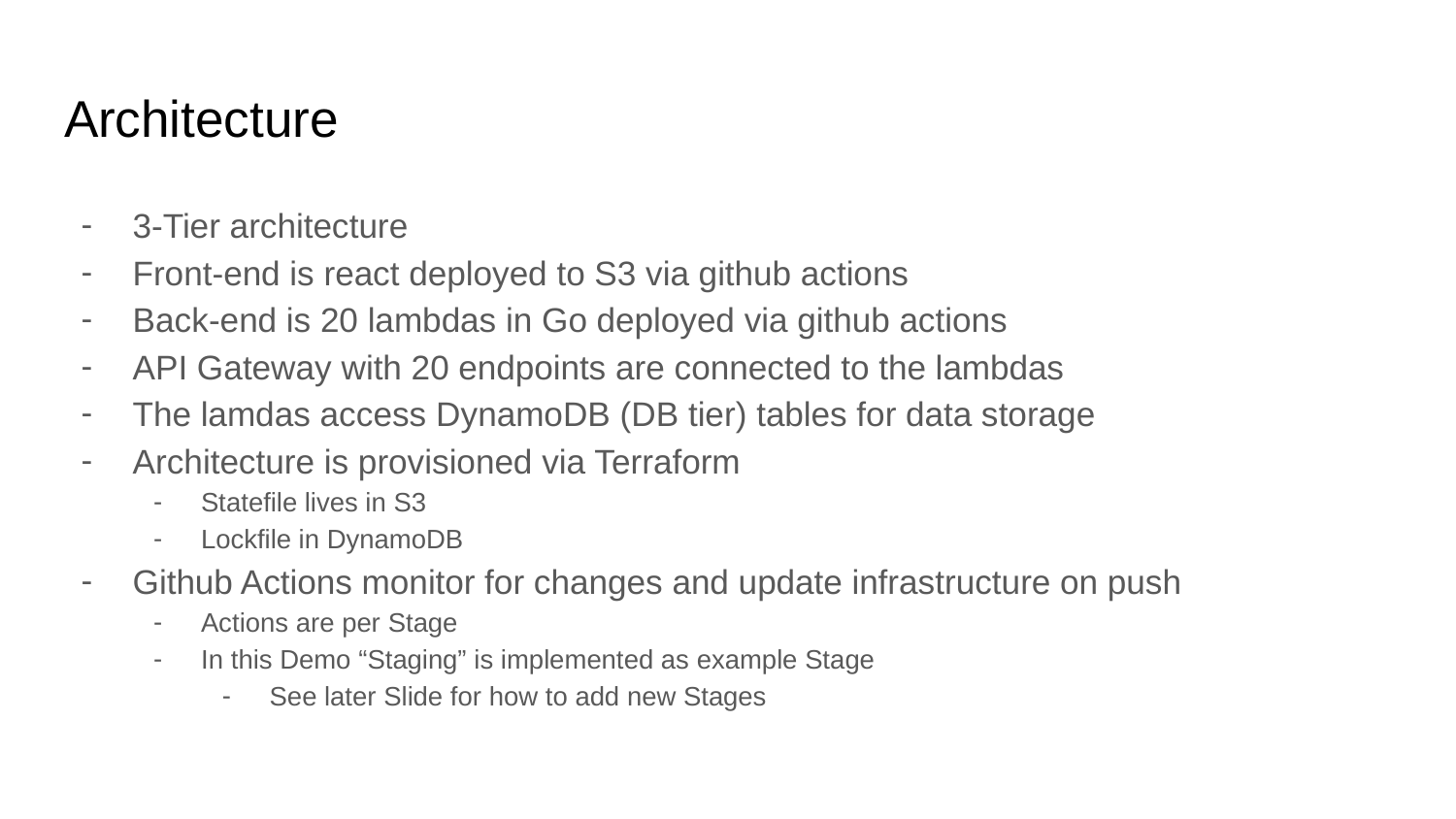

# Architecture
3-Tier architecture
Front-end is react deployed to S3 via github actions
Back-end is 20 lambdas in Go deployed via github actions
API Gateway with 20 endpoints are connected to the lambdas
The lamdas access DynamoDB (DB tier) tables for data storage
Architecture is provisioned via Terraform
Statefile lives in S3
Lockfile in DynamoDB
Github Actions monitor for changes and update infrastructure on push
Actions are per Stage
In this Demo “Staging” is implemented as example Stage
See later Slide for how to add new Stages